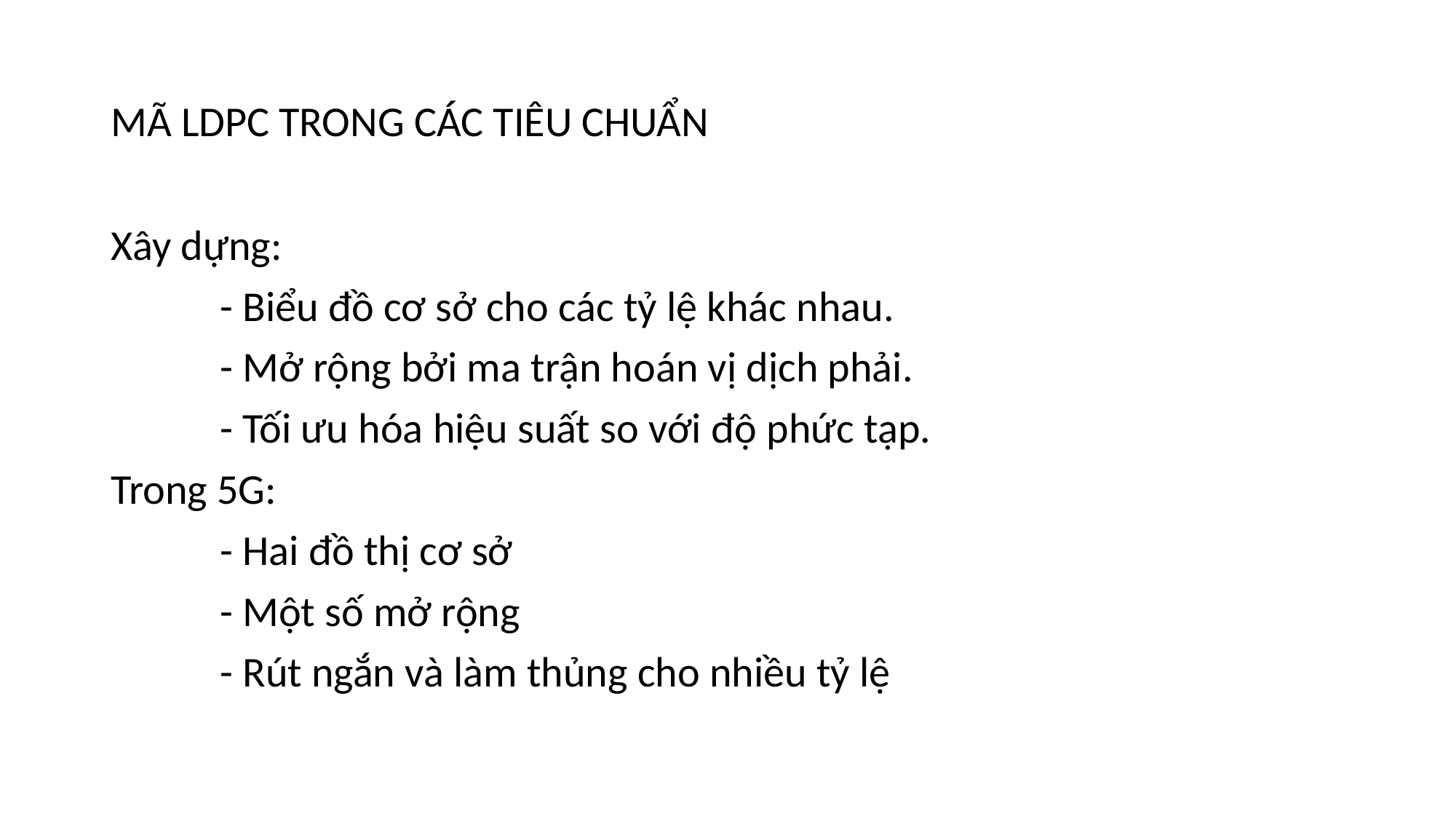

# MÃ LDPC TRONG CÁC TIÊU CHUẨN
Xây dựng:
	- Biểu đồ cơ sở cho các tỷ lệ khác nhau.
 	- Mở rộng bởi ma trận hoán vị dịch phải.
 	- Tối ưu hóa hiệu suất so với độ phức tạp.
Trong 5G:
	- Hai đồ thị cơ sở
	- Một số mở rộng
 	- Rút ngắn và làm thủng cho nhiều tỷ lệ